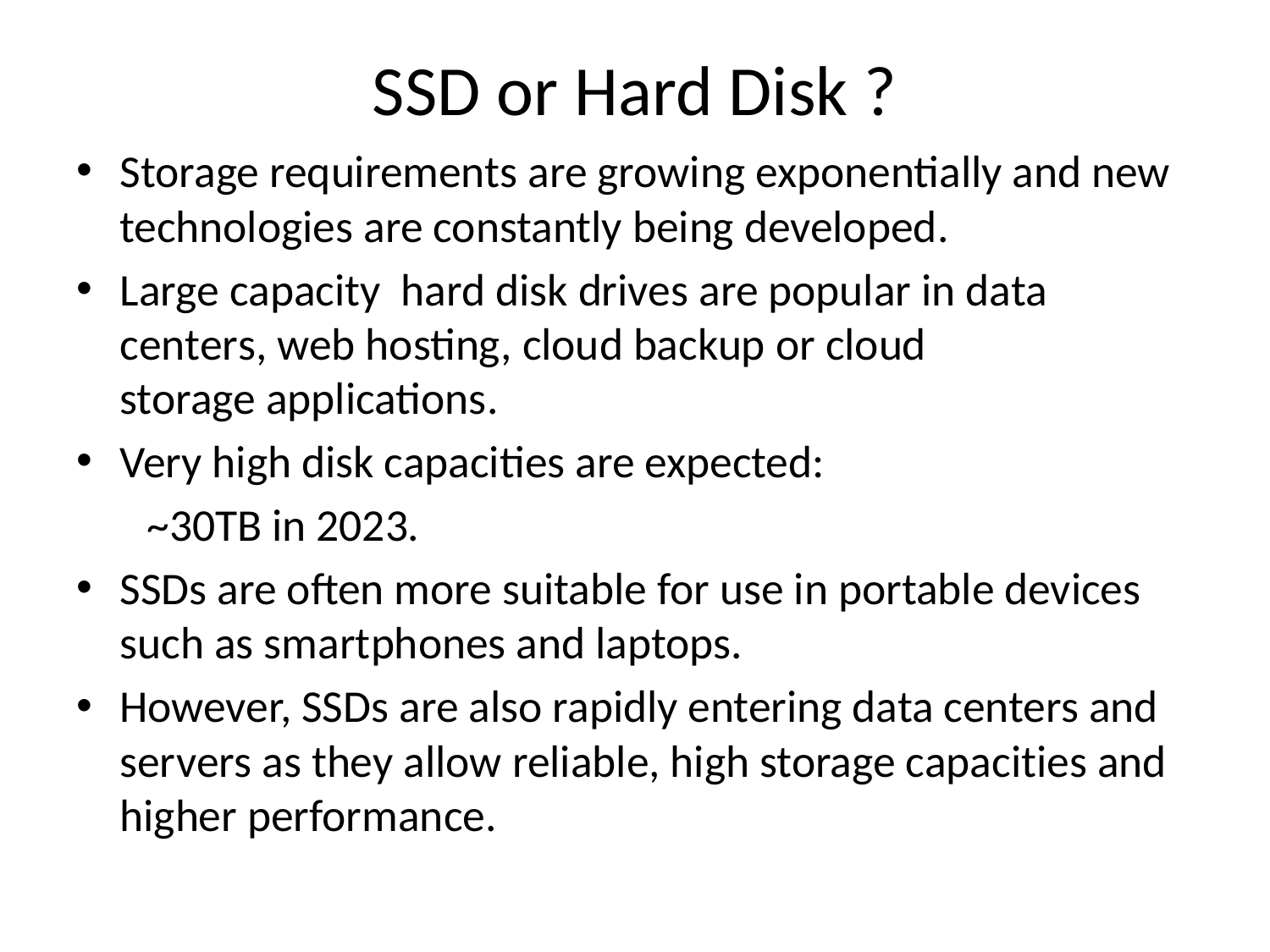

# SSD or Hard Disk ?
Storage requirements are growing exponentially and new technologies are constantly being developed.
Large capacity  hard disk drives are popular in data centers, web hosting, cloud backup or cloud storage applications.
Very high disk capacities are expected:
       ~30TB in 2023.
SSDs are often more suitable for use in portable devices such as smartphones and laptops.
However, SSDs are also rapidly entering data centers and servers as they allow reliable, high storage capacities and higher performance.